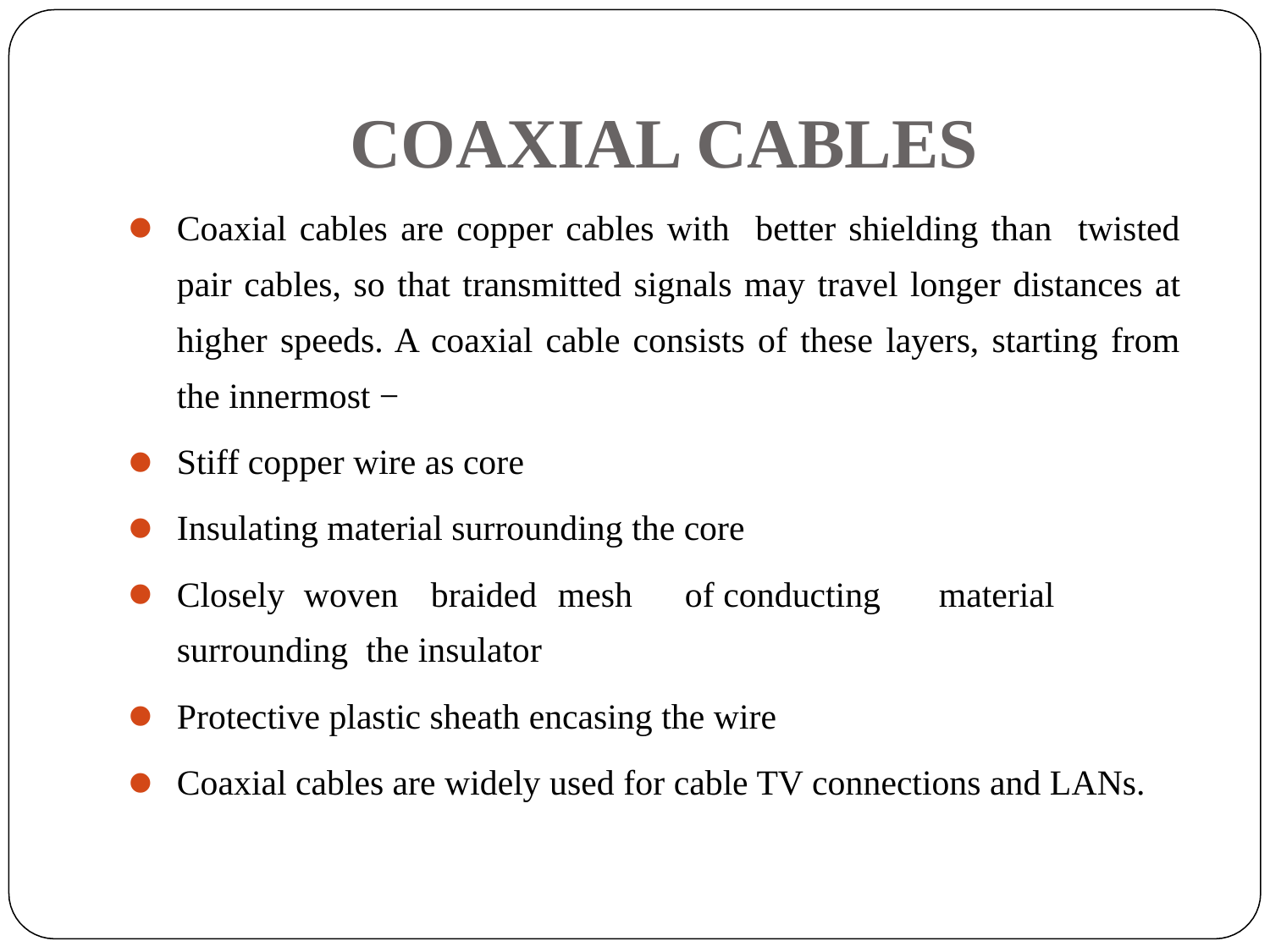

# COAXIAL CABLES
Coaxial cables are copper cables with  better shielding than  twisted  pair cables, so that transmitted signals may travel longer distances at  higher speeds. A coaxial cable consists of these layers, starting from  the innermost −
Stiff copper wire as core
Insulating material surrounding the core
Closely	woven	braided	mesh	of conducting	material surrounding  the insulator
Protective plastic sheath encasing the wire
Coaxial cables are widely used for cable TV connections and LANs.